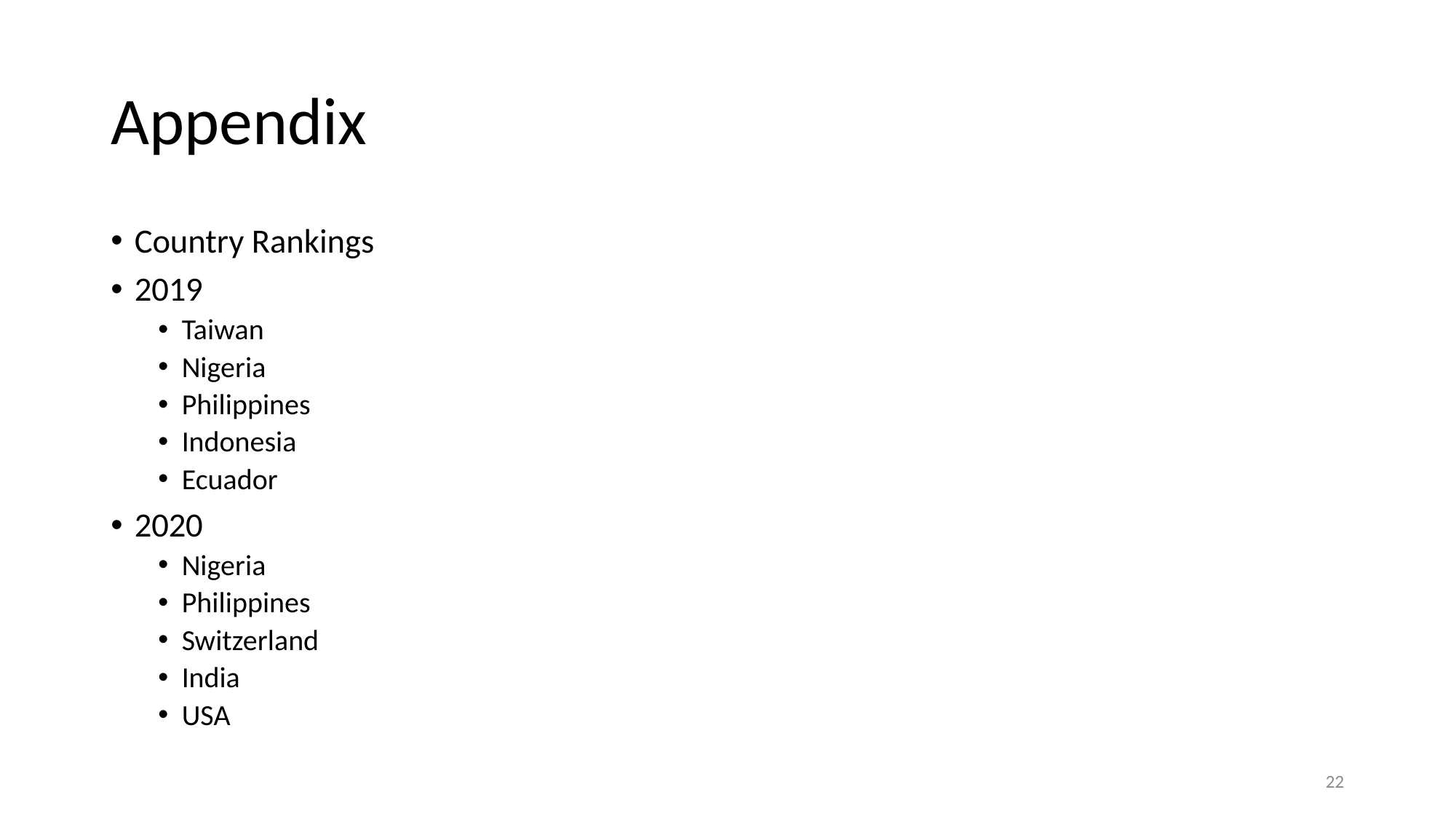

# Appendix
Country Rankings
2019
Taiwan
Nigeria
Philippines
Indonesia
Ecuador
2020
Nigeria
Philippines
Switzerland
India
USA
22